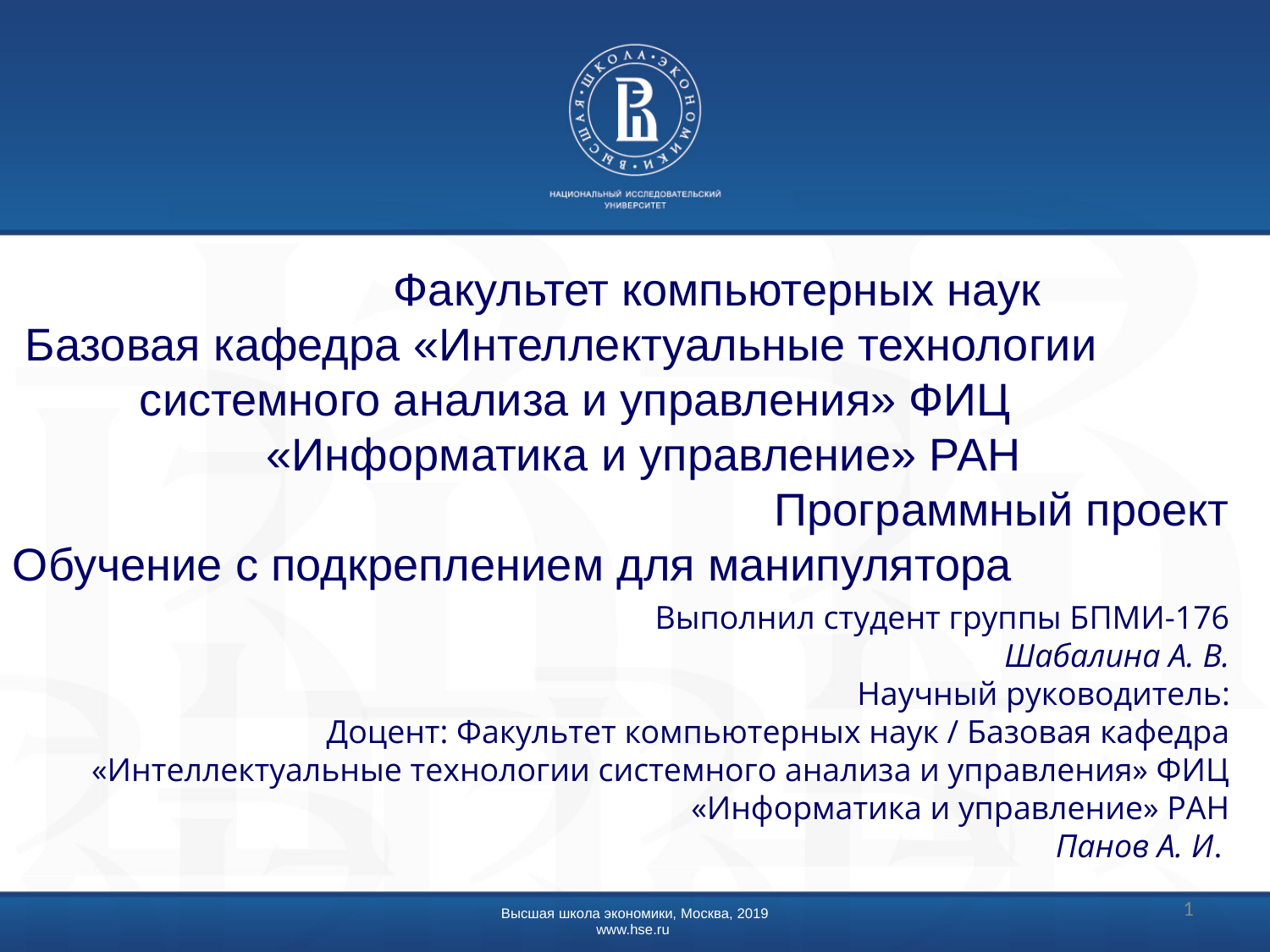

Факультет компьютерных наук
 Базовая кафедра «Интеллектуальные технологии 		системного анализа и управления» ФИЦ 				«Информатика и управление» РАН
						Программный проект
Обучение с подкреплением для манипулятора

Выполнил студент группы БПМИ-176
Шабалина А. В.
Научный руководитель:
Доцент: Факультет компьютерных наук / Базовая кафедра «Интеллектуальные технологии системного анализа и управления» ФИЦ «Информатика и управление» РАН
Панов А. И.

1
Высшая школа экономики, Москва, 2019
www.hse.ru